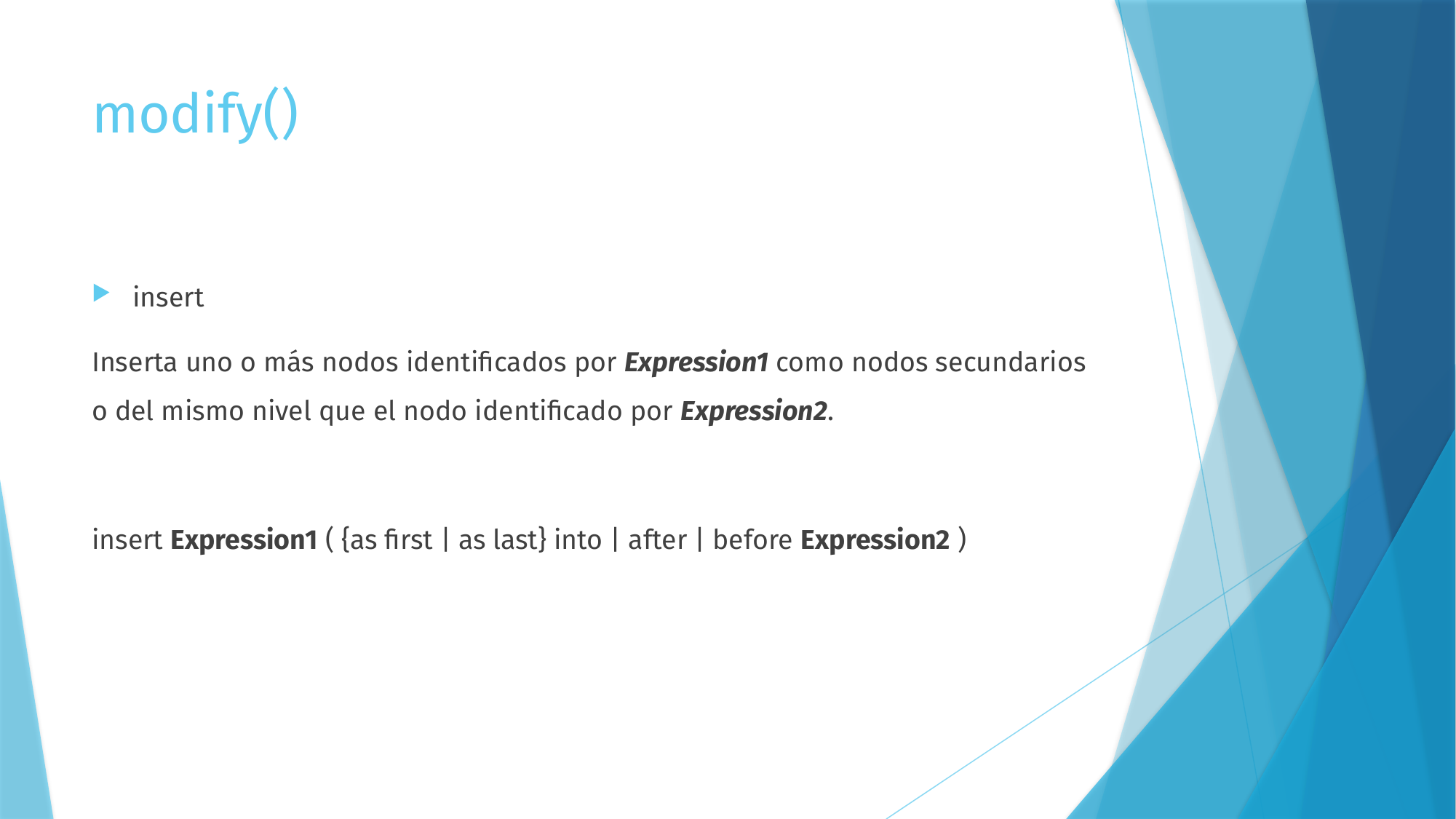

# modify()
insert
Inserta uno o más nodos identificados por Expression1 como nodos secundarios o del mismo nivel que el nodo identificado por Expression2.

insert Expression1 ( {as first | as last} into | after | before Expression2 )